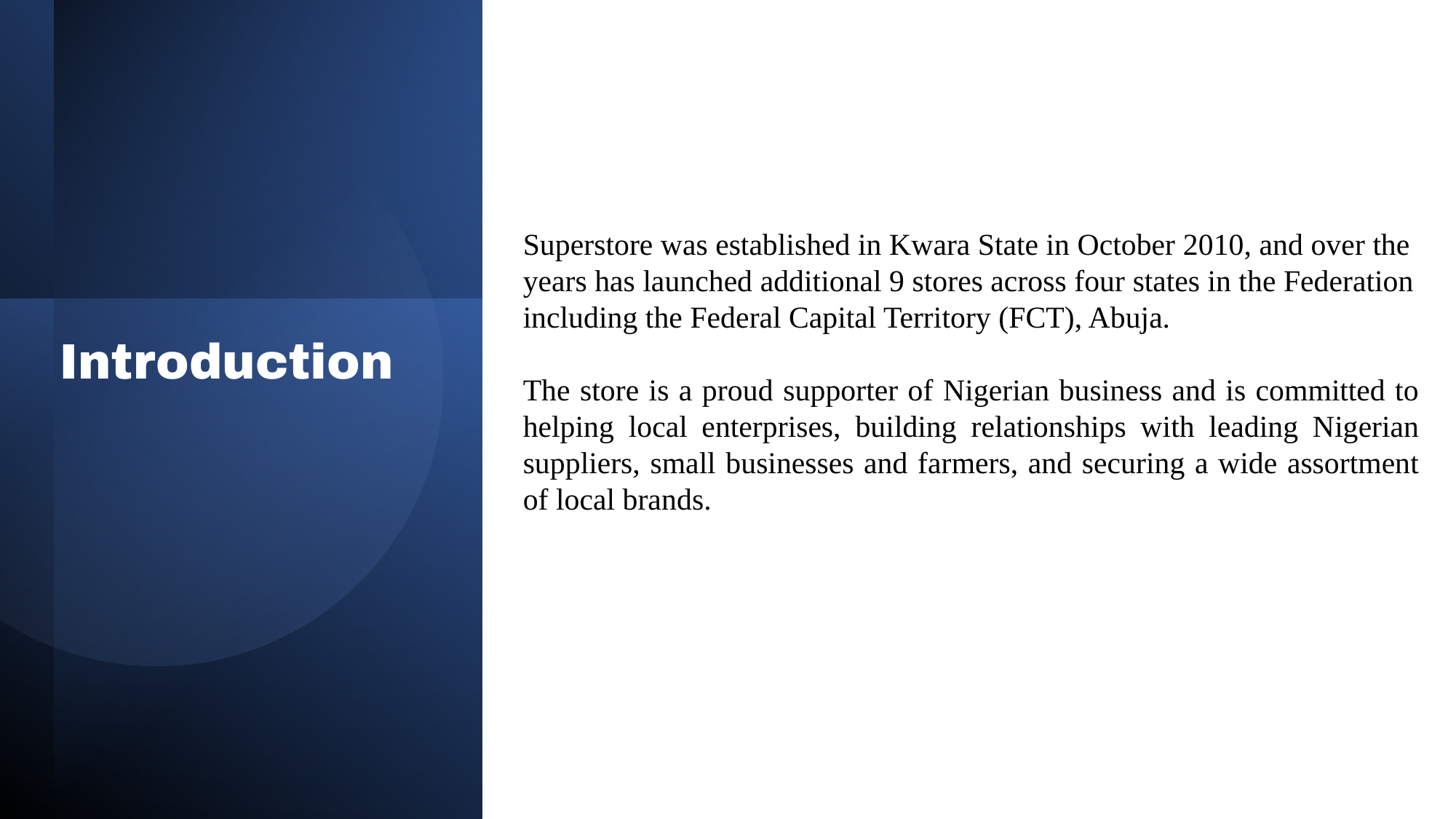

Superstore was established in Kwara State in October 2010, and over the years has launched additional 9 stores across four states in the Federation including the Federal Capital Territory (FCT), Abuja.
The store is a proud supporter of Nigerian business and is committed to helping local enterprises, building relationships with leading Nigerian suppliers, small businesses and farmers, and securing a wide assortment of local brands.

# Introduction